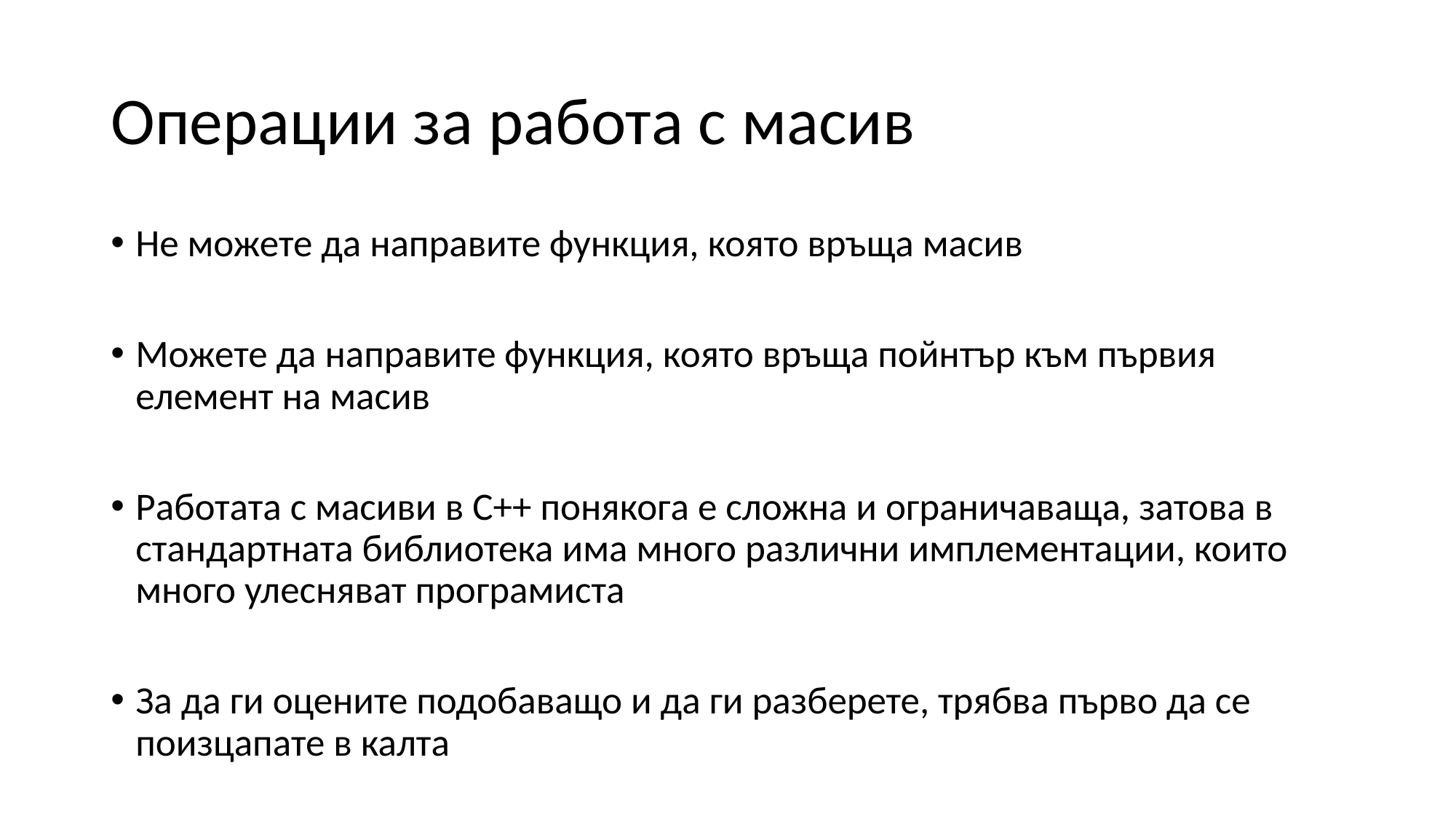

# Операции за работа с масив
Не можете да направите функция, която връща масив

Можете да направите функция, която връща пойнтър към първия елемент на масив

Работата с масиви в С++ понякога е сложна и ограничаваща, затова в стандартната библиотека има много различни имплементации, които много улесняват програмиста

За да ги оцените подобаващо и да ги разберете, трябва първо да се поизцапате в калта